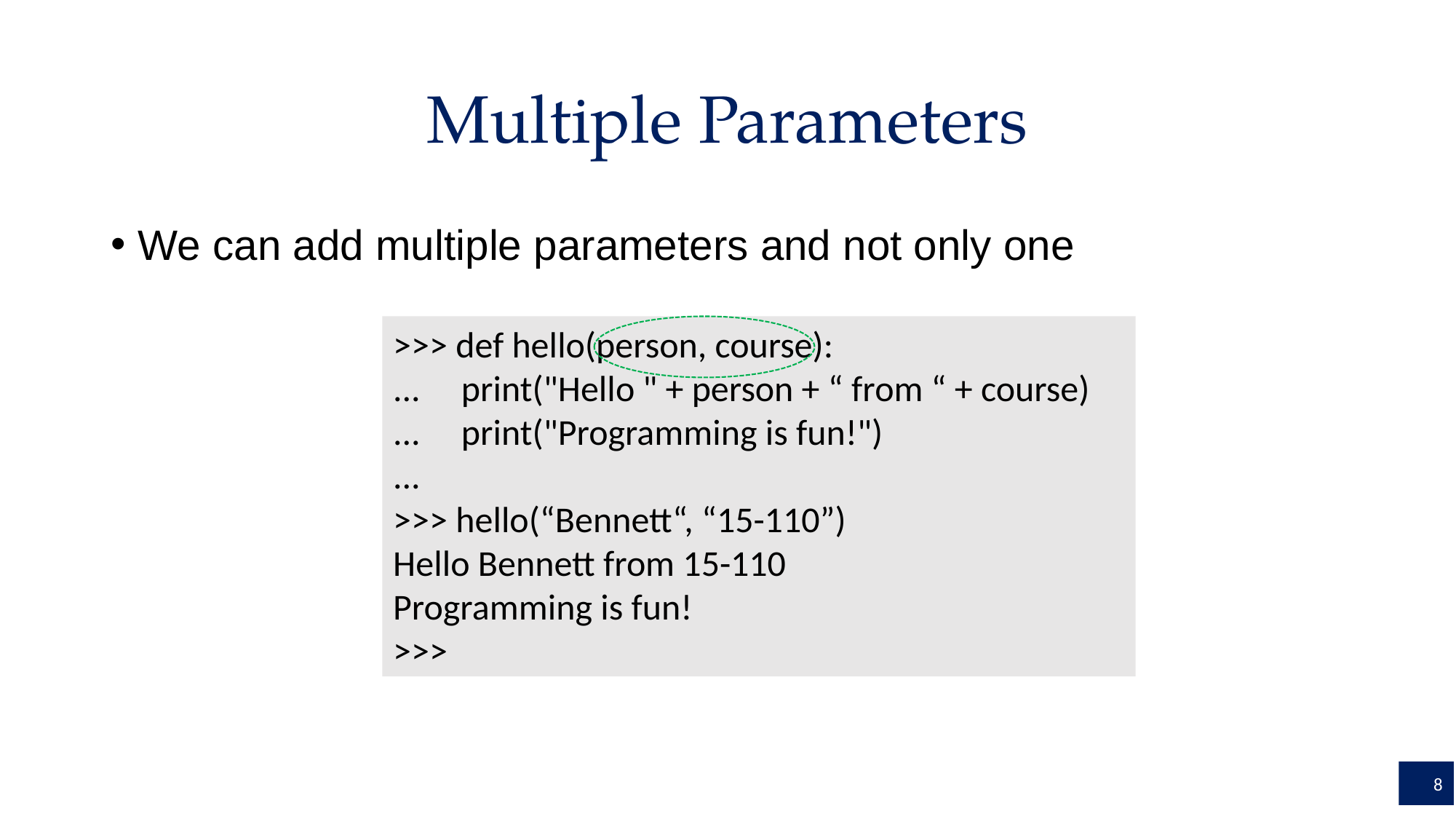

# Multiple Parameters
We can add multiple parameters and not only one

>>> def hello(person, course):
...     print("Hello " + person + “ from “ + course)
...     print("Programming is fun!")
...
>>> hello(“Bennett“, “15-110”)
Hello Bennett from 15-110
Programming is fun!
>>>

8